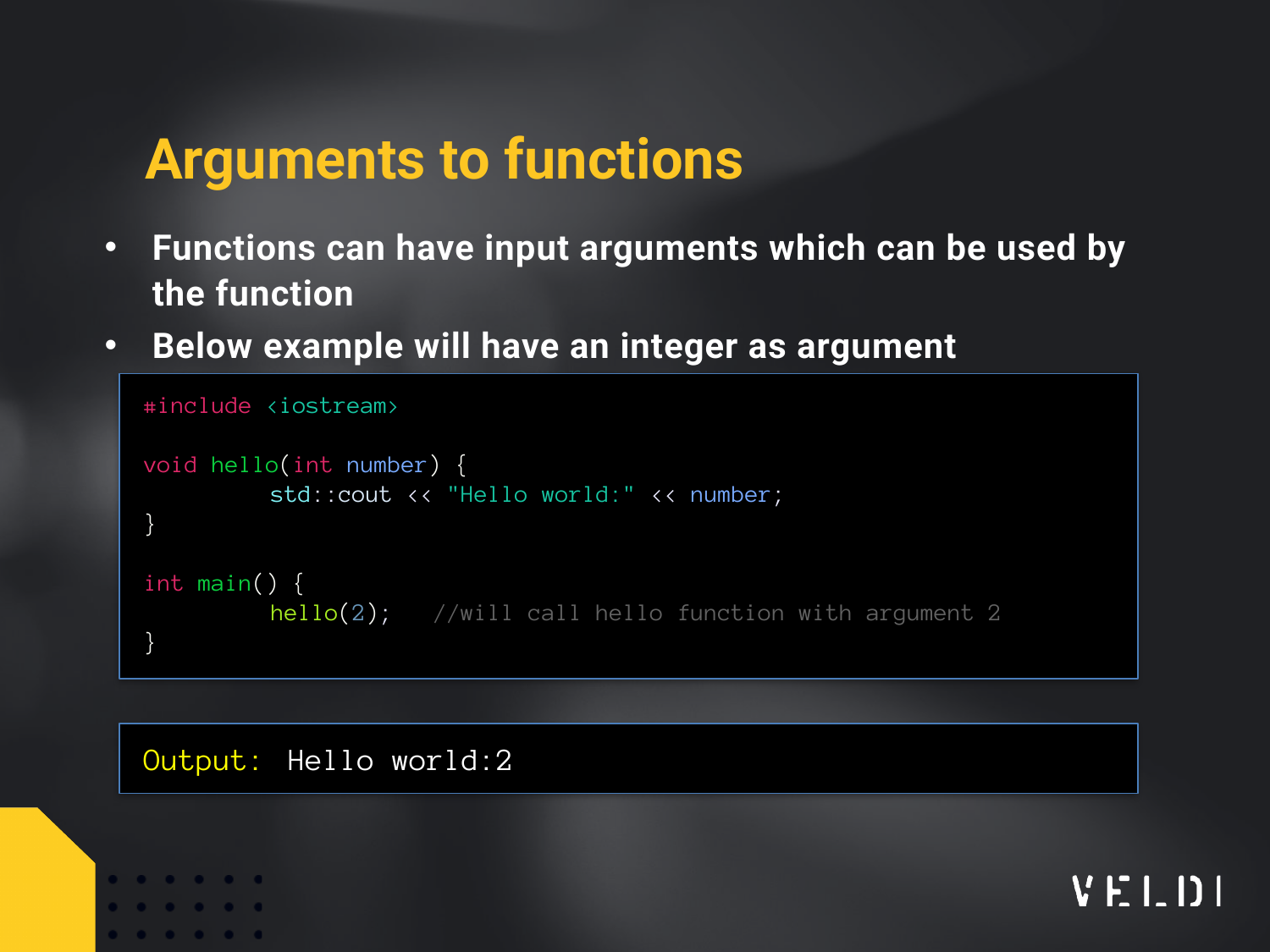

Arguments to functions
Functions can have input arguments which can be used by the function
Below example will have an integer as argument
#include <iostream>

void hello(int number) {
	std::cout << "Hello world:" << number;
}

int main() {
	hello(2);   //will call hello function with argument 2
}
Output:	 Hello world:2